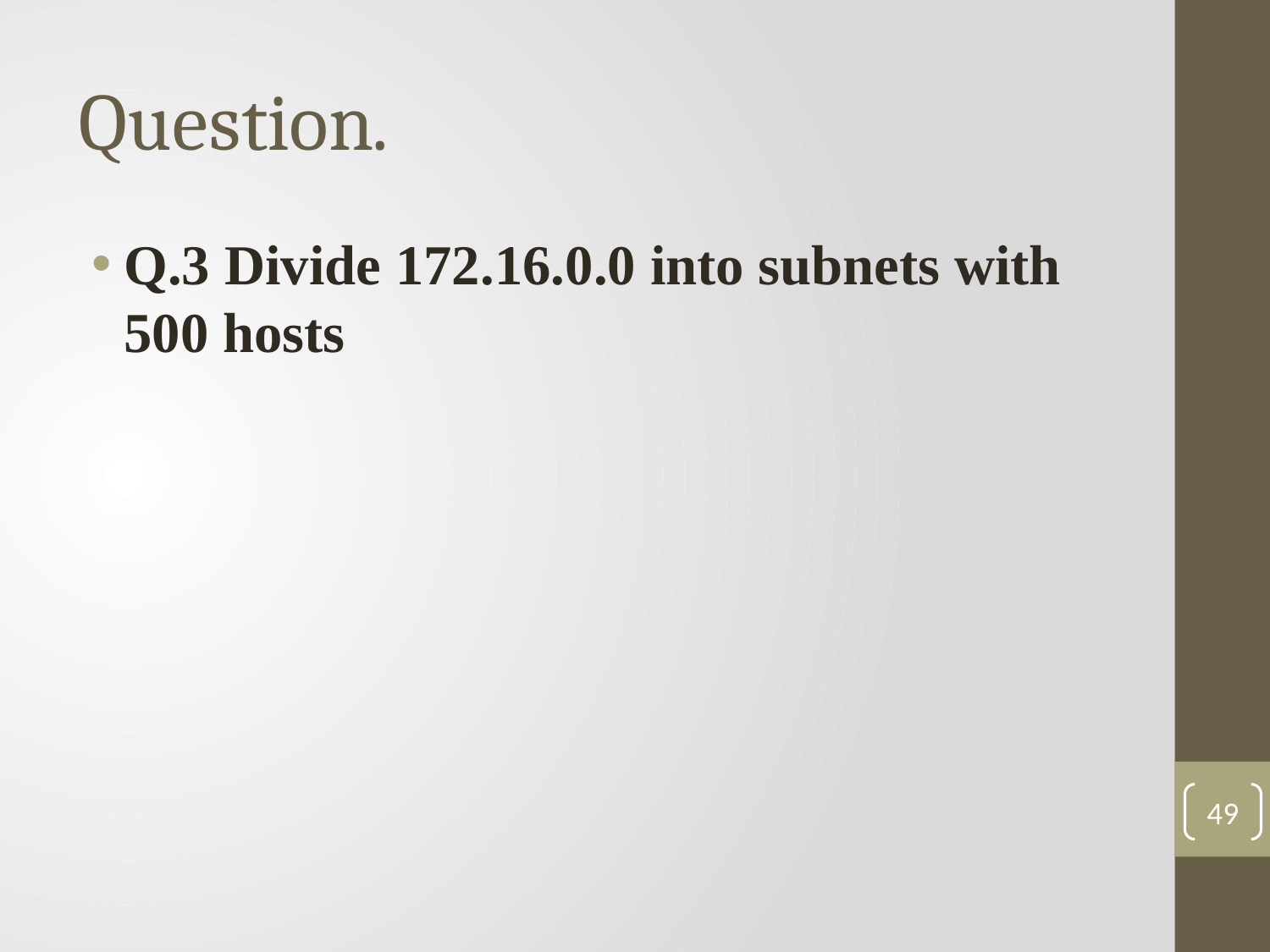

# Question.
Q.3 Divide 172.16.0.0 into subnets with 500 hosts
49